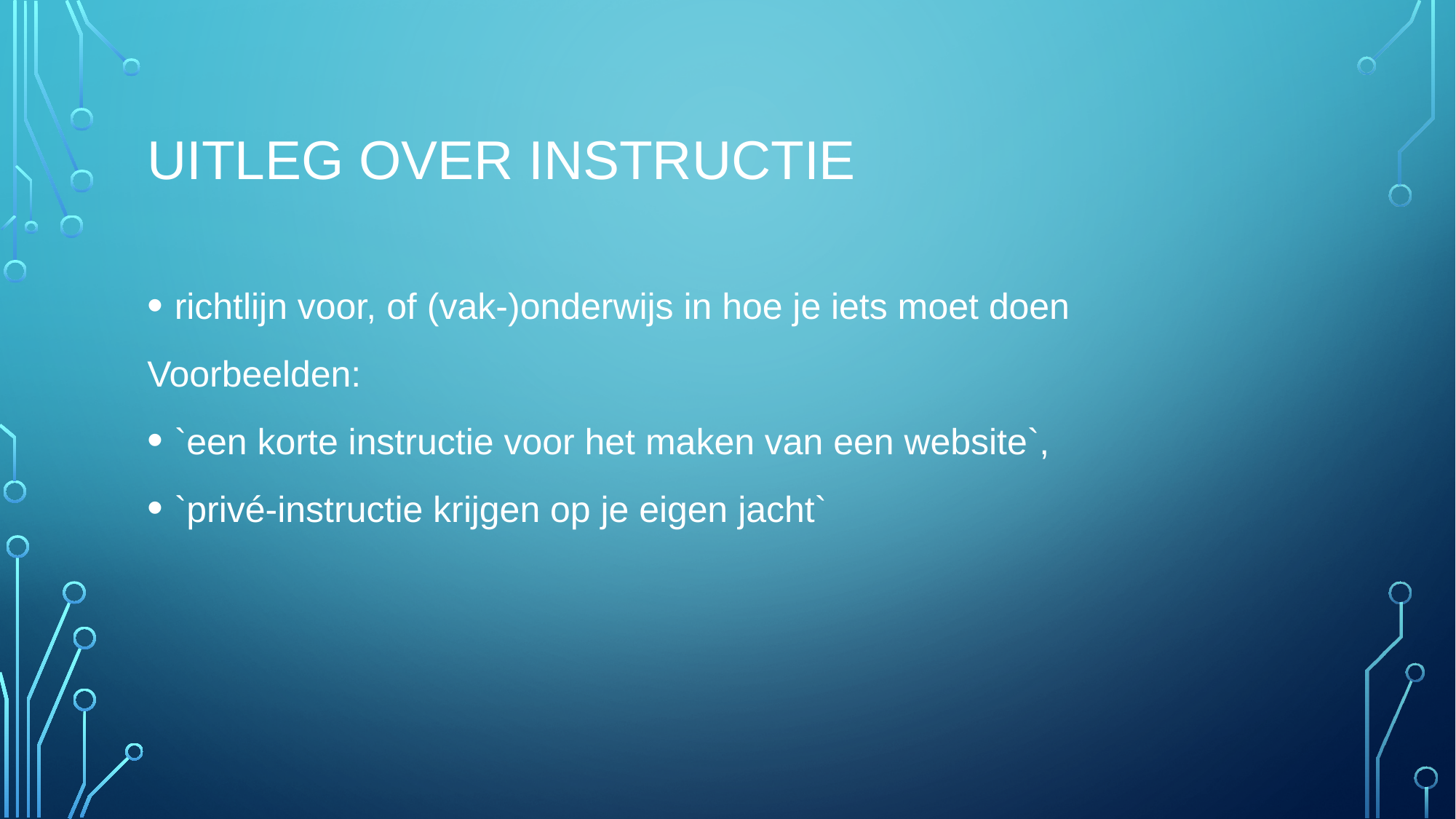

# Uitleg over Instructie
richtlijn voor, of (vak-)onderwijs in hoe je iets moet doen
Voorbeelden:
`een korte instructie voor het maken van een website`,
`privé-instructie krijgen op je eigen jacht`